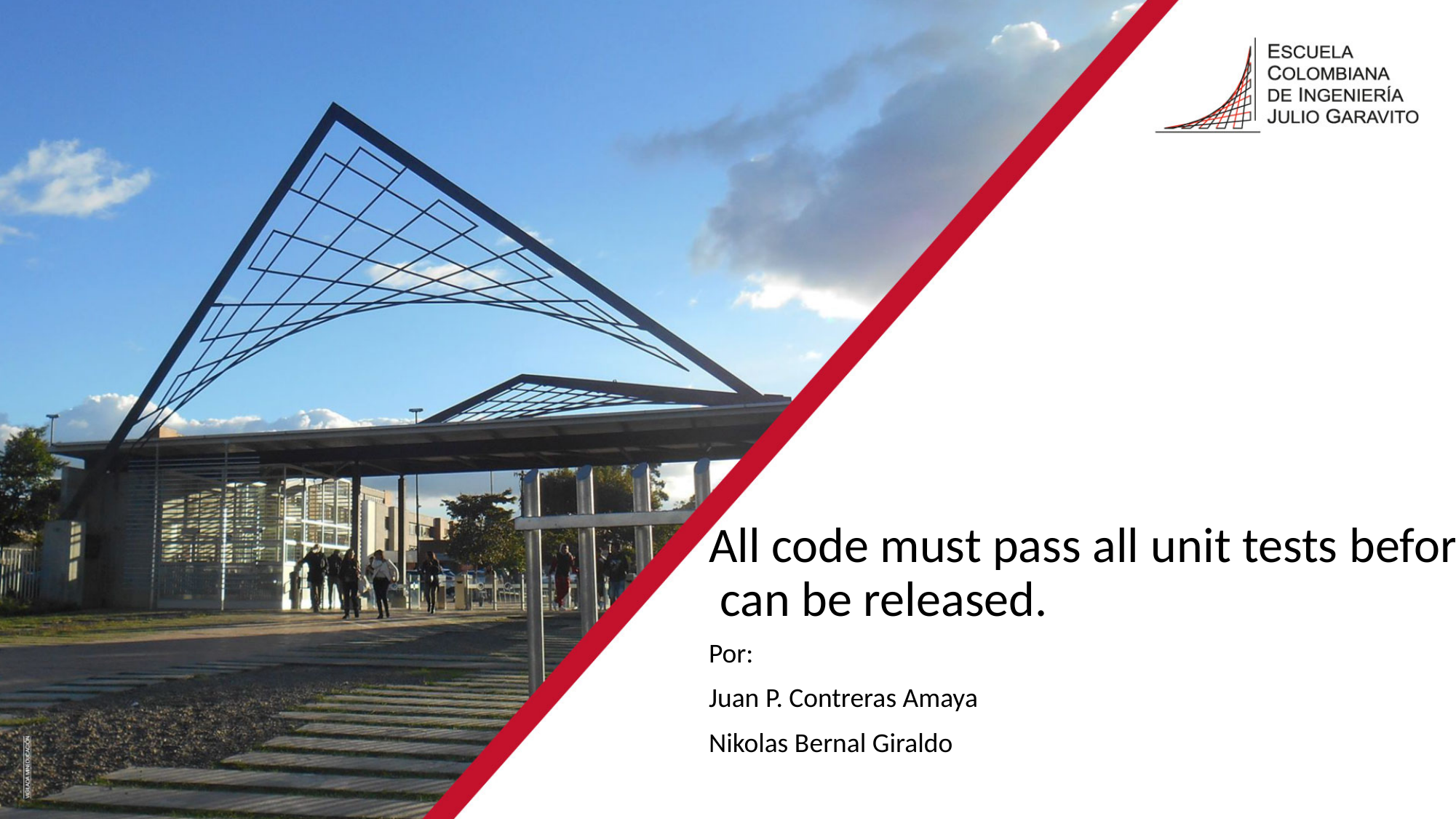

# All code must pass all unit tests before it  can be released.
Por:
Juan P. Contreras Amaya
Nikolas Bernal Giraldo